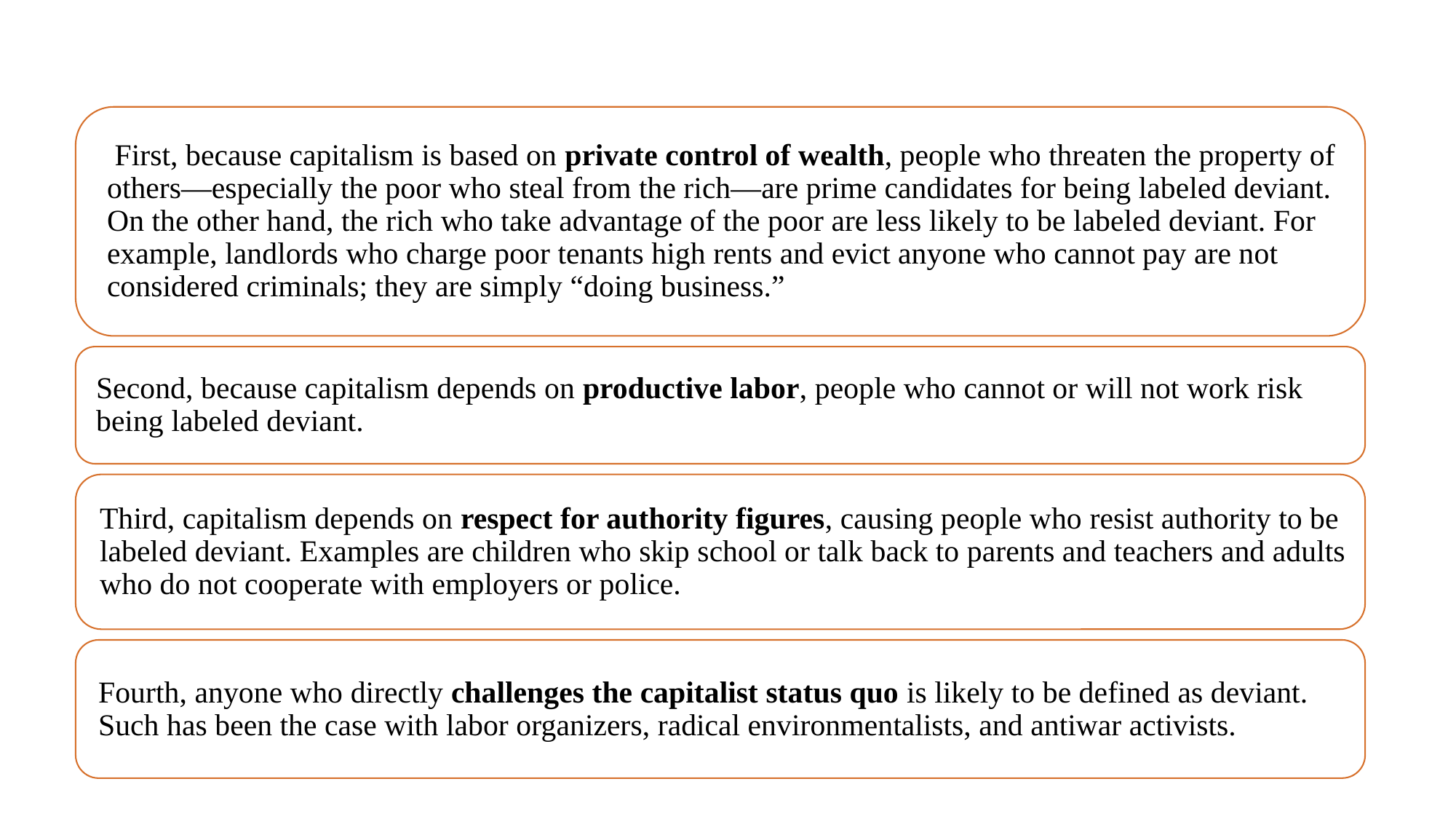

First, because capitalism is based on private control of wealth, people who threaten the property of others—especially the poor who steal from the rich—are prime candidates for being labeled deviant. On the other hand, the rich who take advantage of the poor are less likely to be labeled deviant. For example, landlords who charge poor tenants high rents and evict anyone who cannot pay are not considered criminals; they are simply “doing business.”
Second, because capitalism depends on productive labor, people who cannot or will not work risk being labeled deviant.
Third, capitalism depends on respect for authority figures, causing people who resist authority to be labeled deviant. Examples are children who skip school or talk back to parents and teachers and adults who do not cooperate with employers or police.
Fourth, anyone who directly challenges the capitalist status quo is likely to be defined as deviant. Such has been the case with labor organizers, radical environmentalists, and antiwar activists.